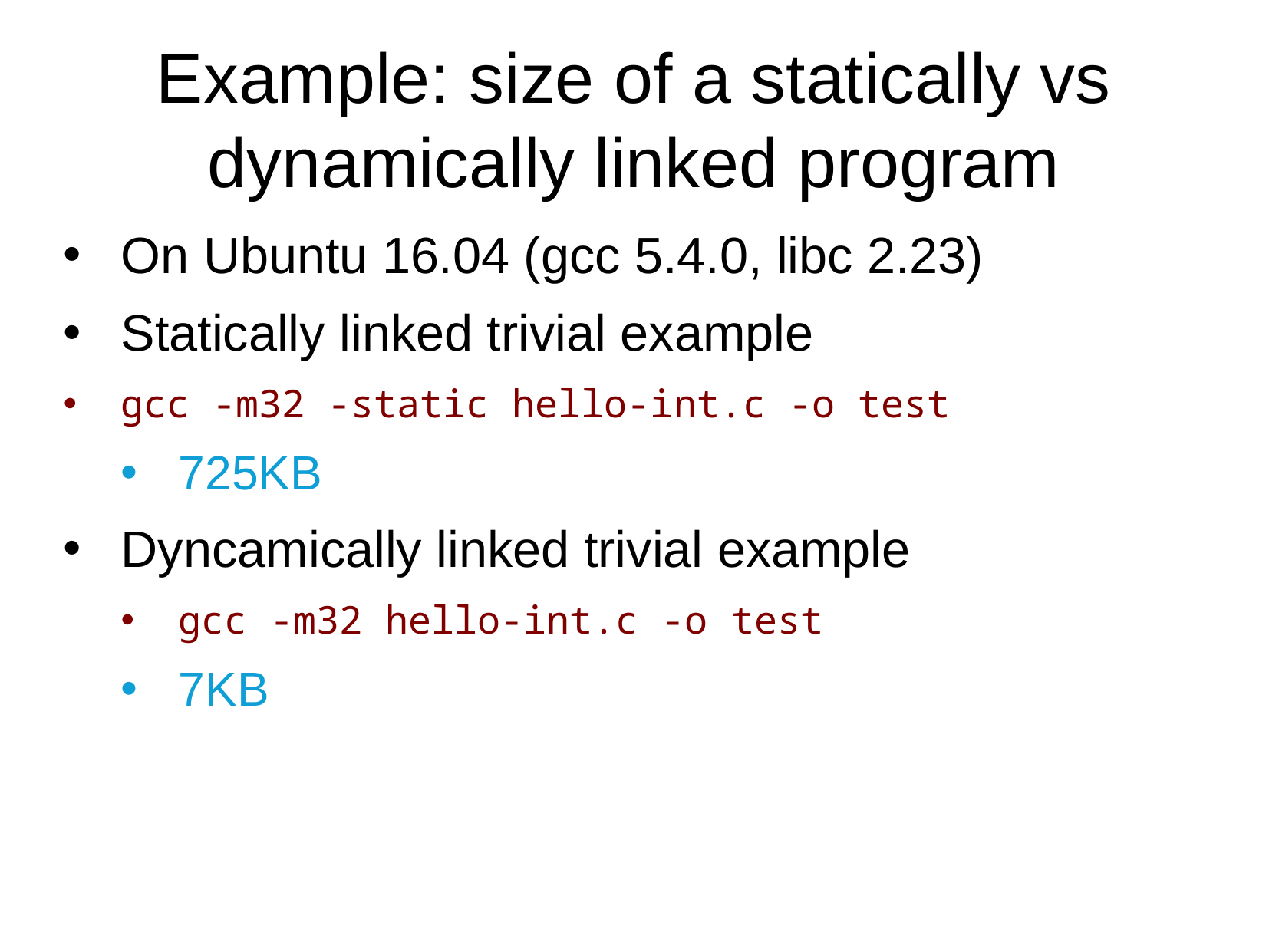

Example: size of a statically vs dynamically linked program
On Ubuntu 16.04 (gcc 5.4.0, libc 2.23)
Statically linked trivial example
gcc -m32 -static hello-int.c -o test
725KB
Dyncamically linked trivial example
gcc -m32 hello-int.c -o test
7KB